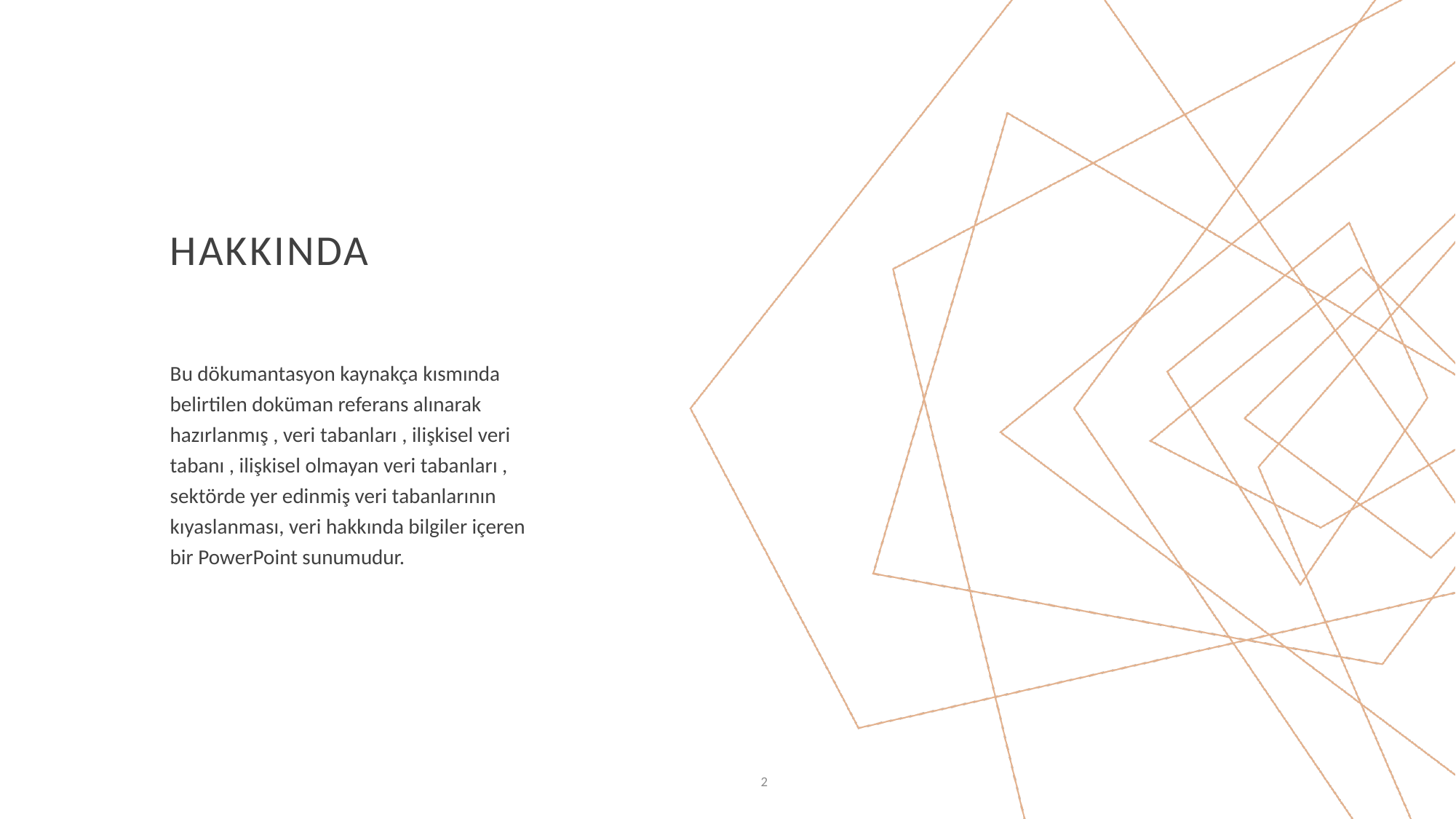

# hakkında
Bu dökumantasyon kaynakça kısmında belirtilen doküman referans alınarak hazırlanmış , veri tabanları , ilişkisel veri tabanı , ilişkisel olmayan veri tabanları , sektörde yer edinmiş veri tabanlarının kıyaslanması, veri hakkında bilgiler içeren bir PowerPoint sunumudur.
2